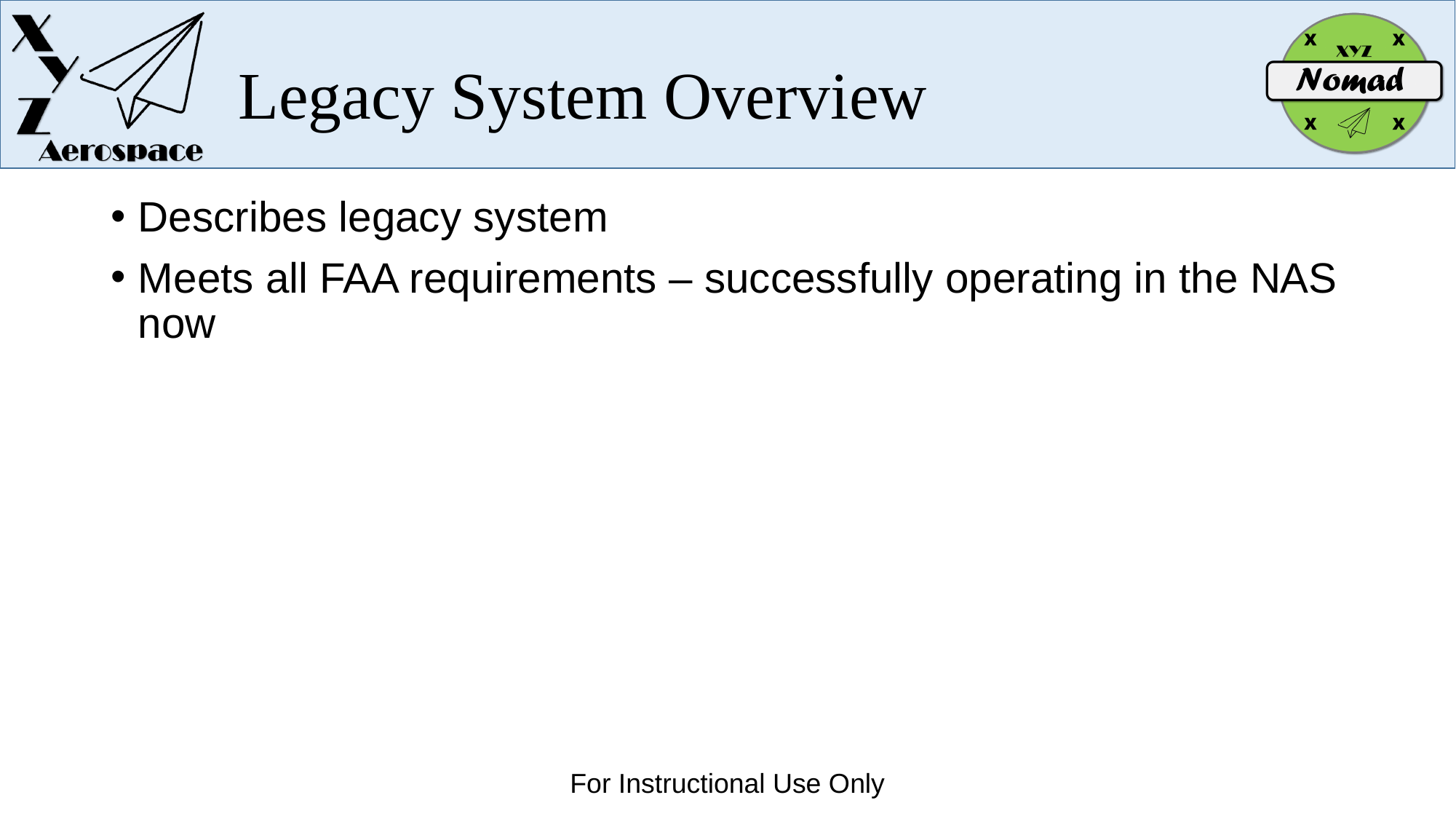

# Legacy System Overview
Describes legacy system
Meets all FAA requirements – successfully operating in the NAS now